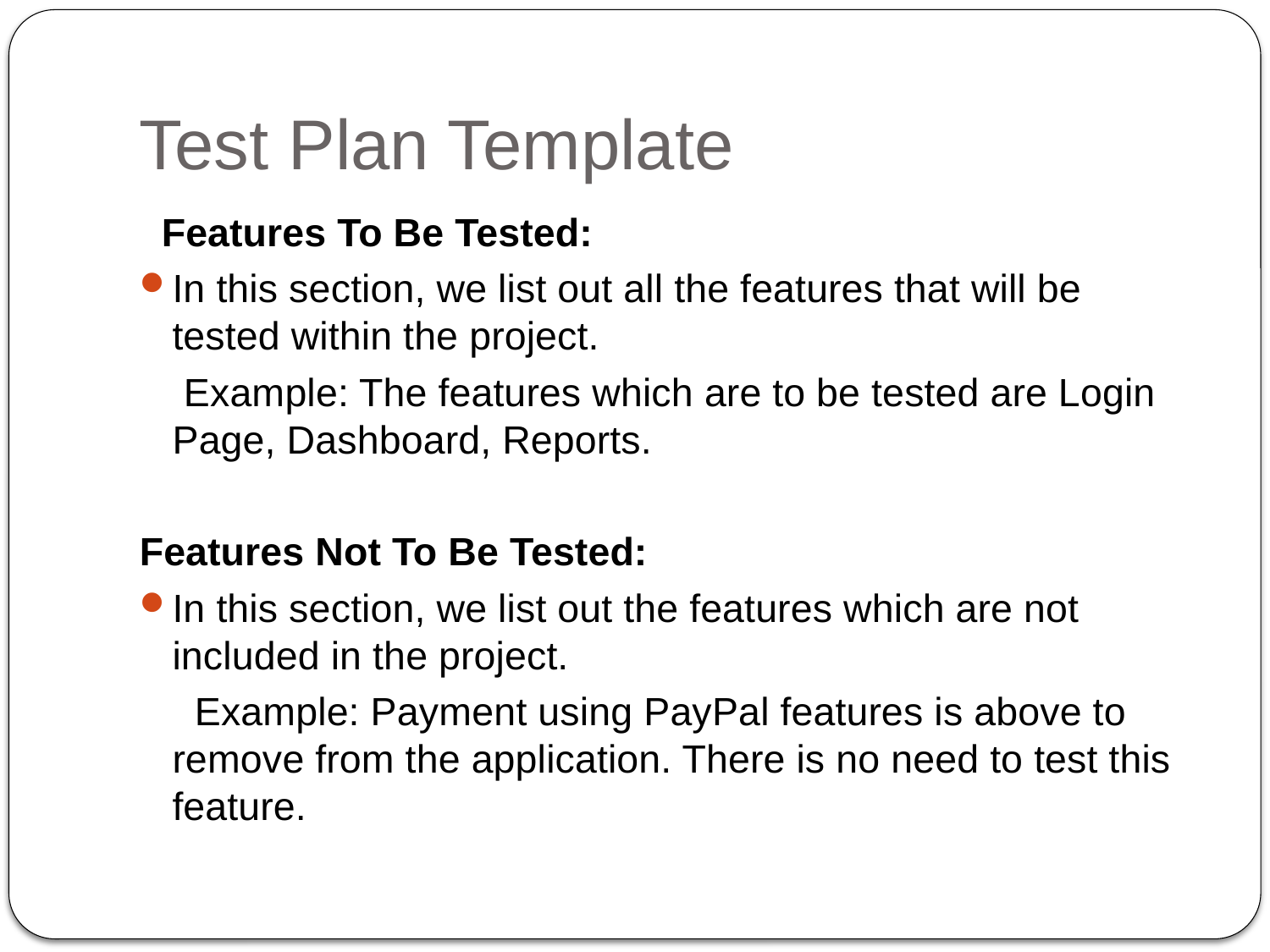

# Test Plan Template
  Features To Be Tested:
In this section, we list out all the features that will be tested within the project.
    Example: The features which are to be tested are Login Page, Dashboard, Reports.

Features Not To Be Tested:
In this section, we list out the features which are not included in the project.
     Example: Payment using PayPal features is above to remove from the application. There is no need to test this feature.